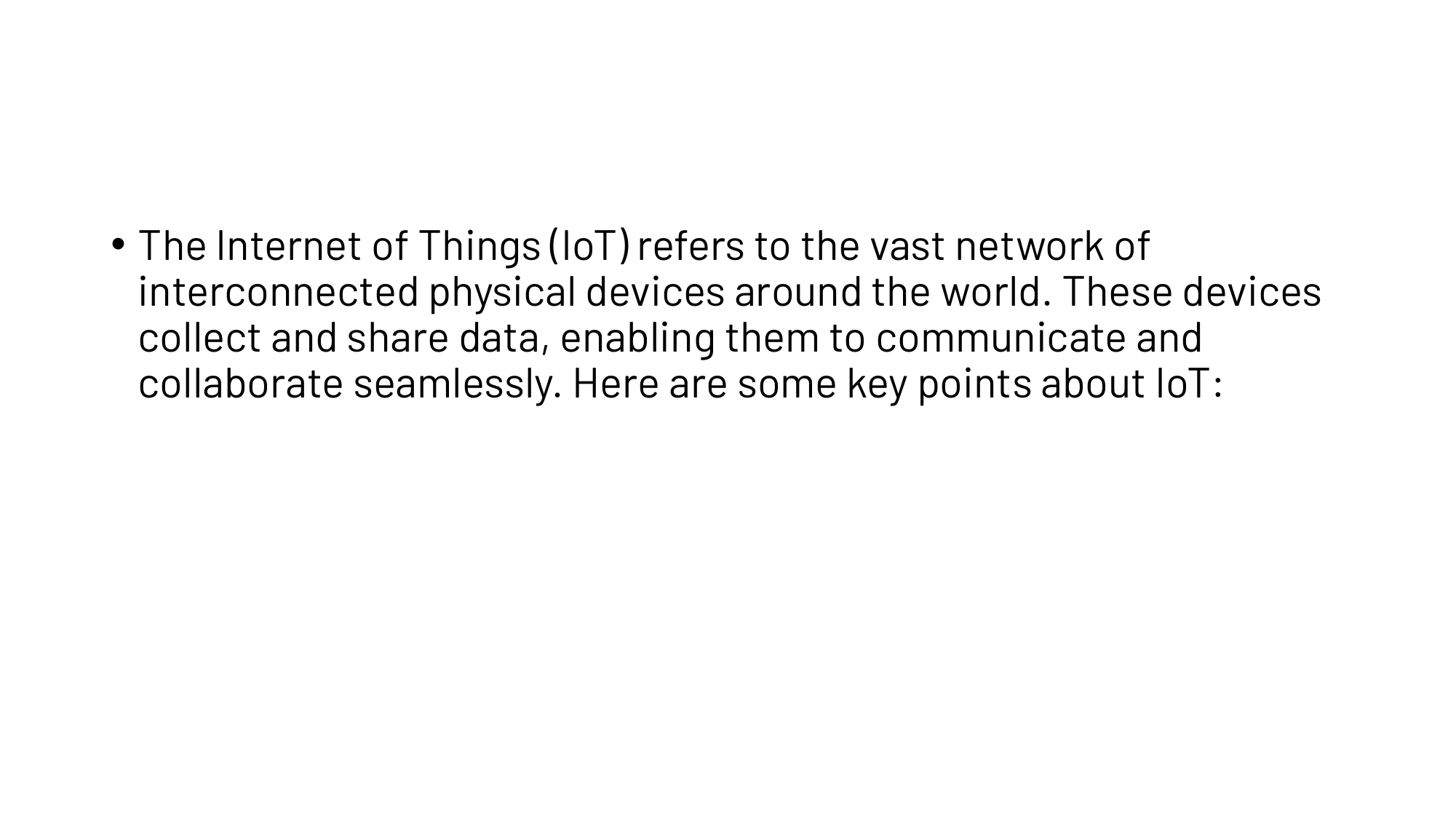

The Internet of Things (IoT) refers to the vast network of interconnected physical devices around the world. These devices collect and share data, enabling them to communicate and collaborate seamlessly. Here are some key points about IoT: